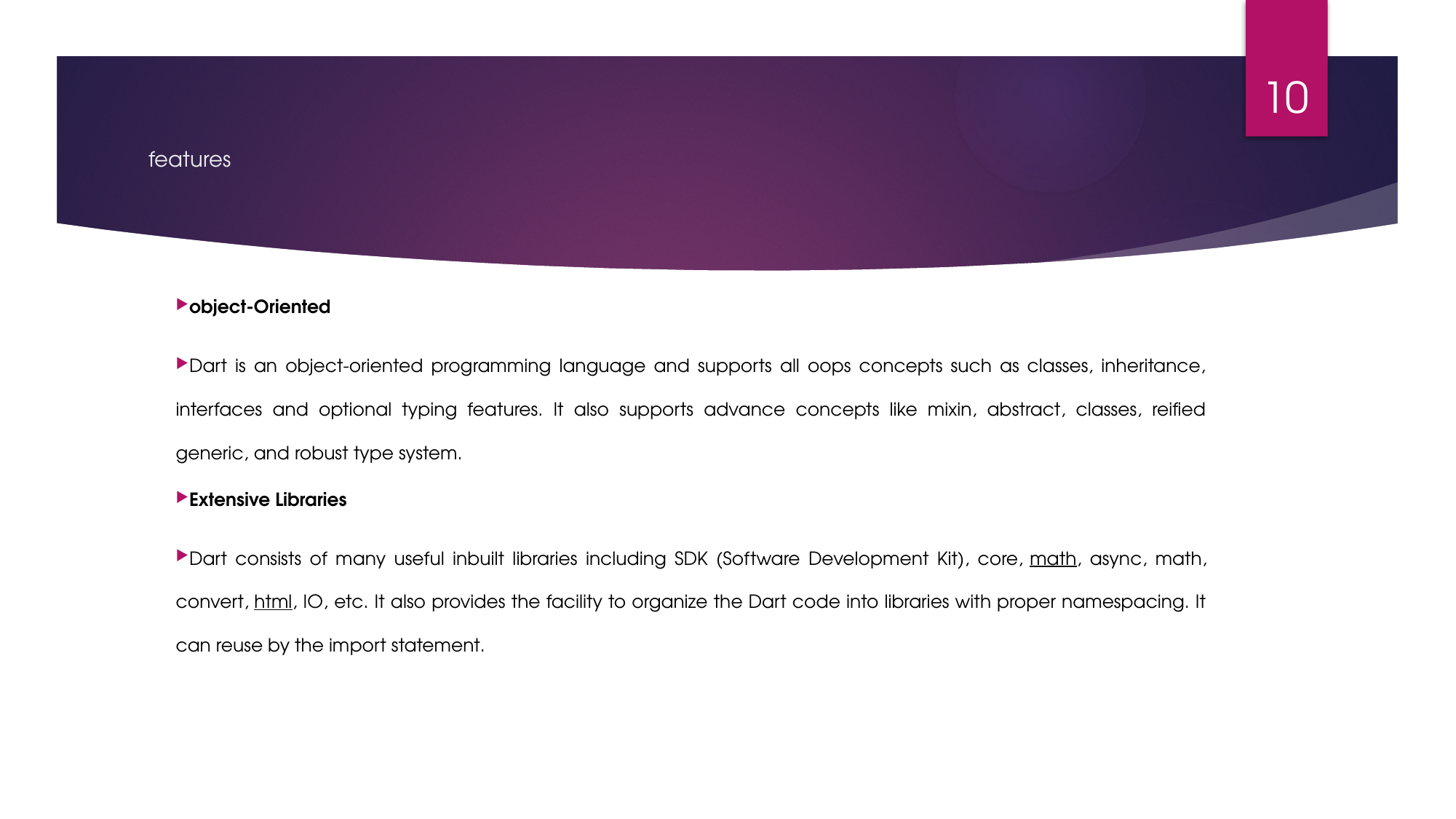

10
# features
object-Oriented
Dart is an object-oriented programming language and supports all oops concepts such as classes, inheritance, interfaces and optional typing features. It also supports advance concepts like mixin, abstract, classes, reified generic, and robust type system.
Extensive Libraries
Dart consists of many useful inbuilt libraries including SDK (Software Development Kit), core, math, async, math, convert, html, IO, etc. It also provides the facility to organize the Dart code into libraries with proper namespacing. It can reuse by the import statement.